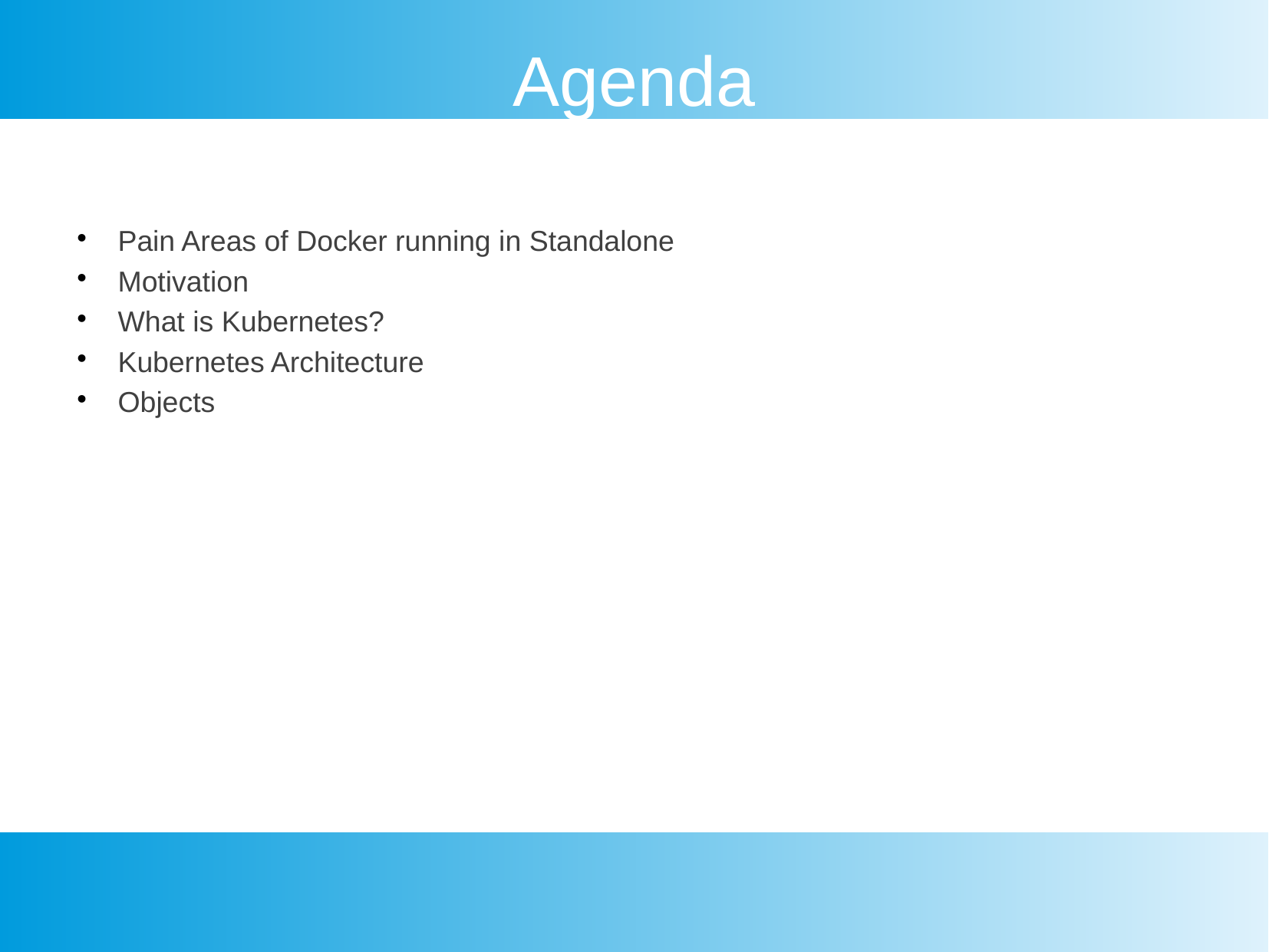

Agenda
Pain Areas of Docker running in Standalone
Motivation
What is Kubernetes?
Kubernetes Architecture
Objects